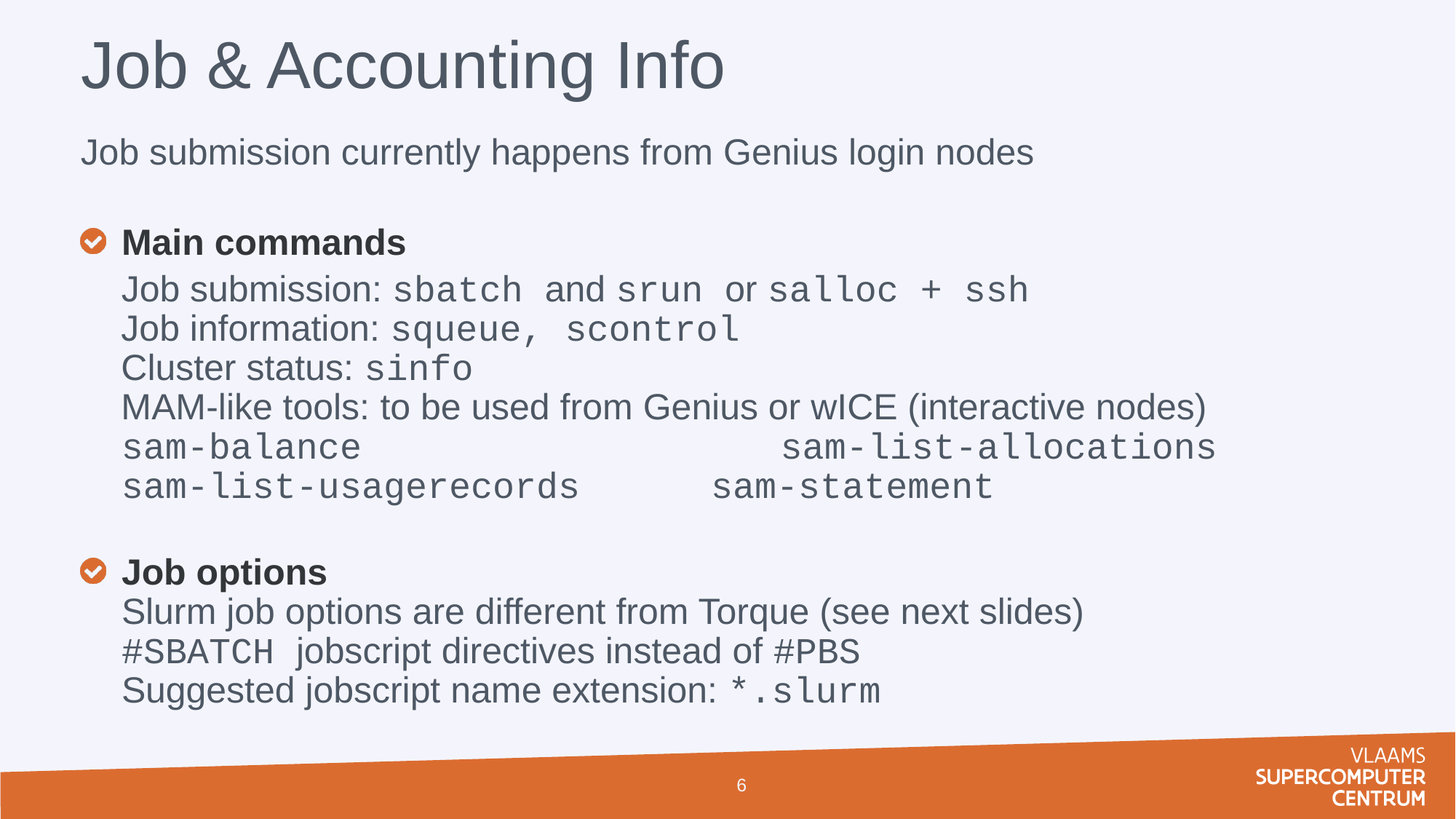

# Job & Accounting Info
Job submission currently happens from Genius login nodes
Main commands
    Job submission: sbatch and srun or salloc + ssh
    Job information: squeue, scontrol
    Cluster status: sinfo
    MAM-like tools: to be used from Genius or wICE (interactive nodes)
    sam-balance                                        sam-list-allocations
    sam-list-usagerecords      sam-statement
Job options
Slurm job options are different from Torque (see next slides)
#SBATCH jobscript directives instead of #PBS
Suggested jobscript name extension: *.slurm

6